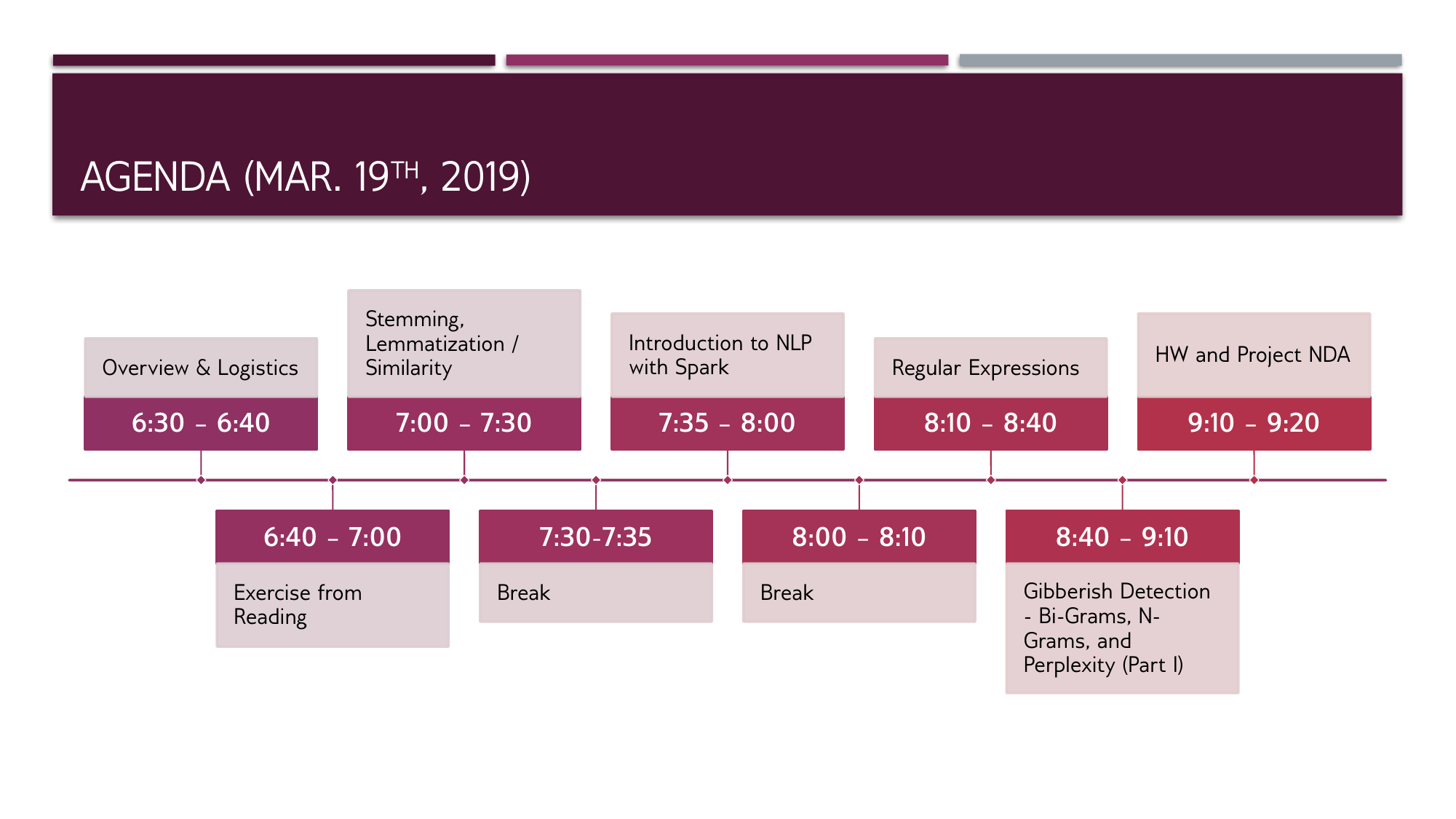

# Agenda (Mar. 19th, 2019)
6:30 – 6:40
Overview & Logistics
6:40 – 7:00
Exercise from Reading
7:00 – 7:30
Stemming, Lemmatization / Similarity
7:30-7:35
Break
7:35 – 8:00
Introduction to NLP with Spark
8:00 – 8:10
Break
8:10 – 8:40
Regular Expressions
8:40 – 9:10
Gibberish Detection - Bi-Grams, N-Grams, and Perplexity (Part I)
9:10 – 9:20
HW and Project NDA